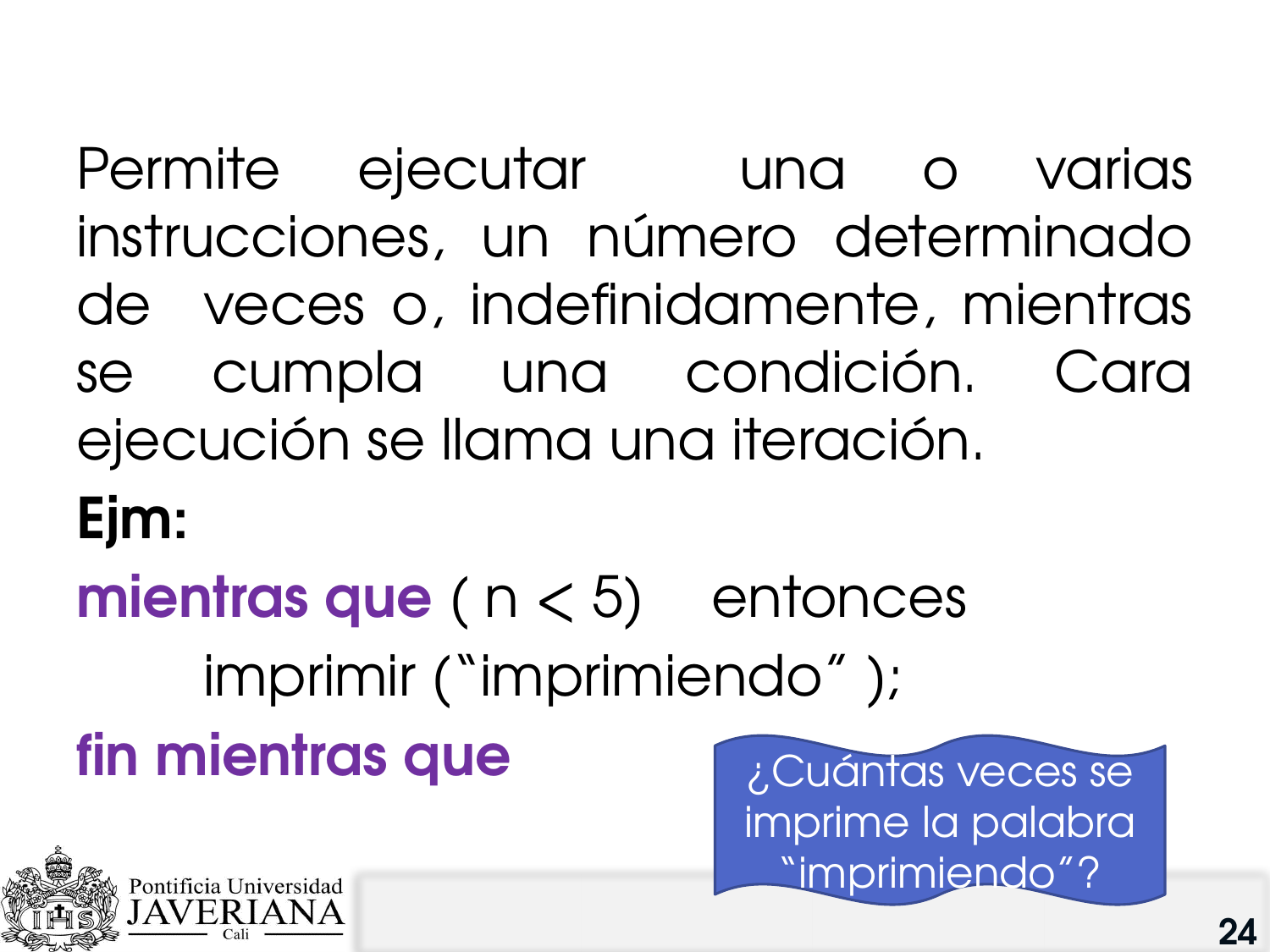

# Repetición
Permite ejecutar  una o varias instrucciones, un número determinado de  veces o, indefinidamente, mientras se cumpla una condición. Cara ejecución se llama una iteración.
Ejm:
mientras que ( n < 5)	entonces
	imprimir (“imprimiendo” );
fin mientras que
¿Cuántas veces se imprime la palabra “imprimiendo”?
24